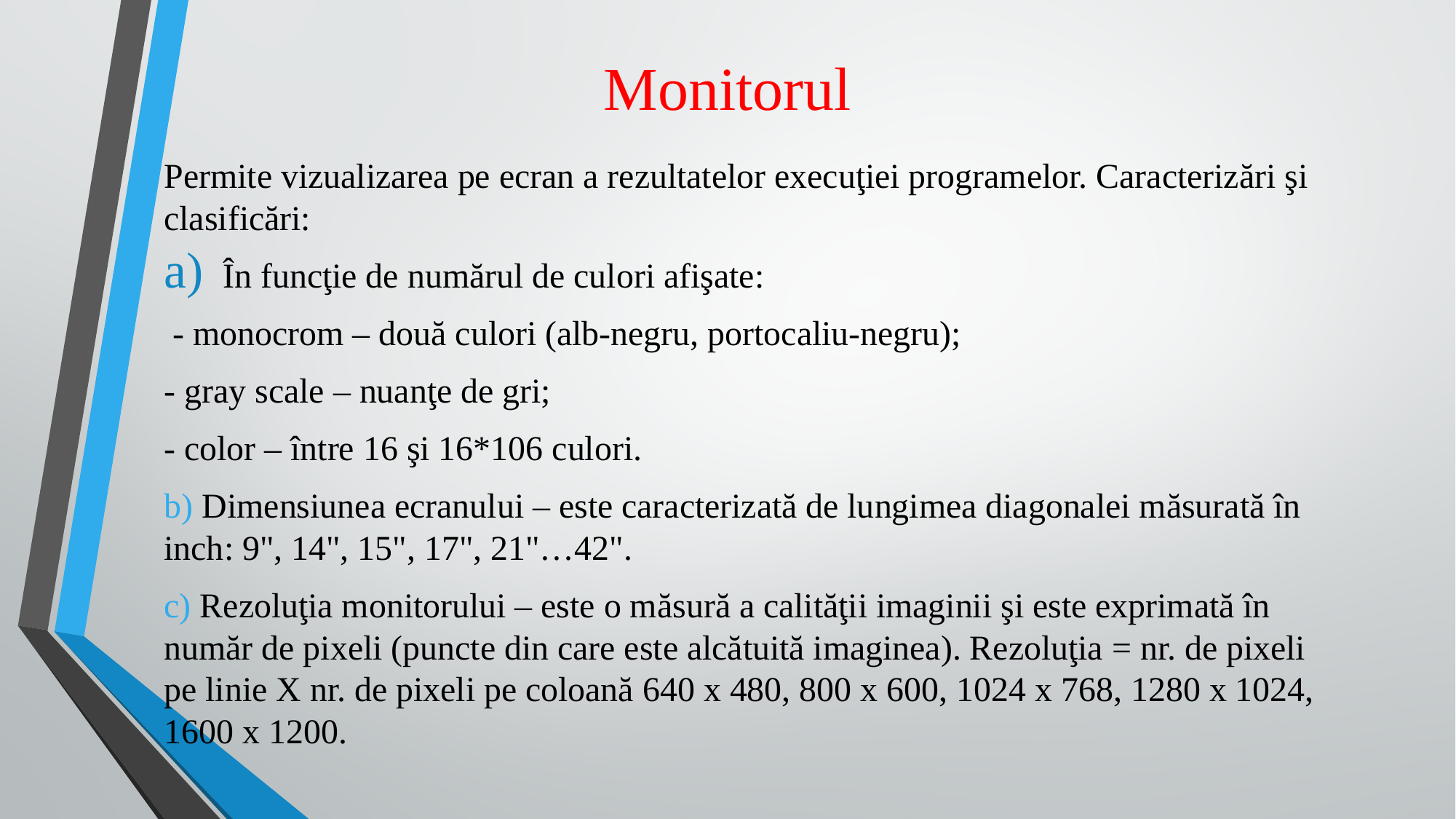

# Monitorul
Permite vizualizarea pe ecran a rezultatelor execuţiei programelor. Caracterizări şi clasificări:
În funcţie de numărul de culori afişate:
 - monocrom – două culori (alb-negru, portocaliu-negru);
- gray scale – nuanţe de gri;
- color – între 16 şi 16*106 culori.
b) Dimensiunea ecranului – este caracterizată de lungimea diagonalei măsurată în inch: 9", 14", 15", 17", 21"…42".
c) Rezoluţia monitorului – este o măsură a calităţii imaginii şi este exprimată în număr de pixeli (puncte din care este alcătuită imaginea). Rezoluţia = nr. de pixeli pe linie X nr. de pixeli pe coloană 640 x 480, 800 x 600, 1024 x 768, 1280 x 1024, 1600 x 1200.